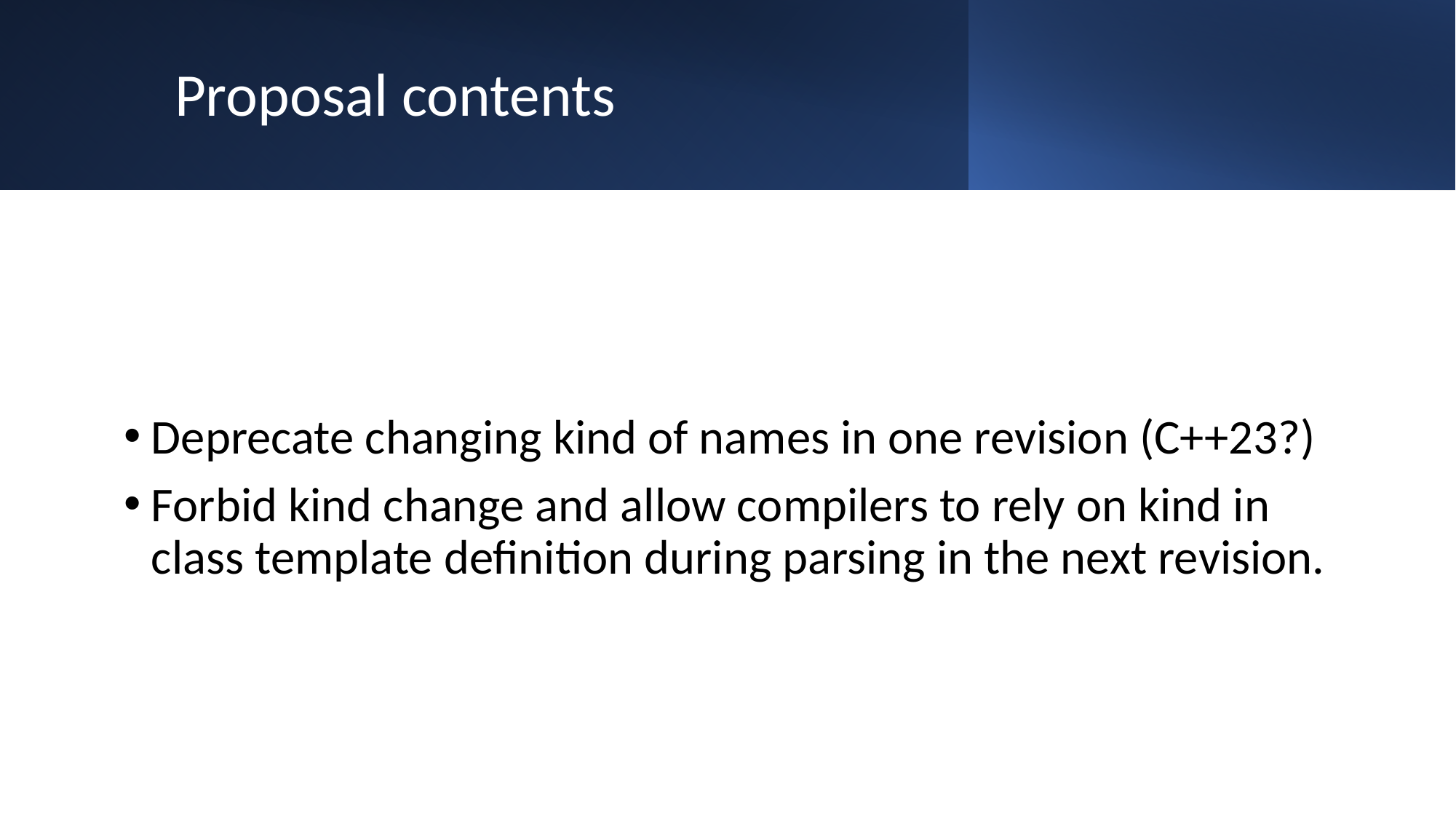

# Proposal contents
Deprecate changing kind of names in one revision (C++23?)
Forbid kind change and allow compilers to rely on kind in class template definition during parsing in the next revision.